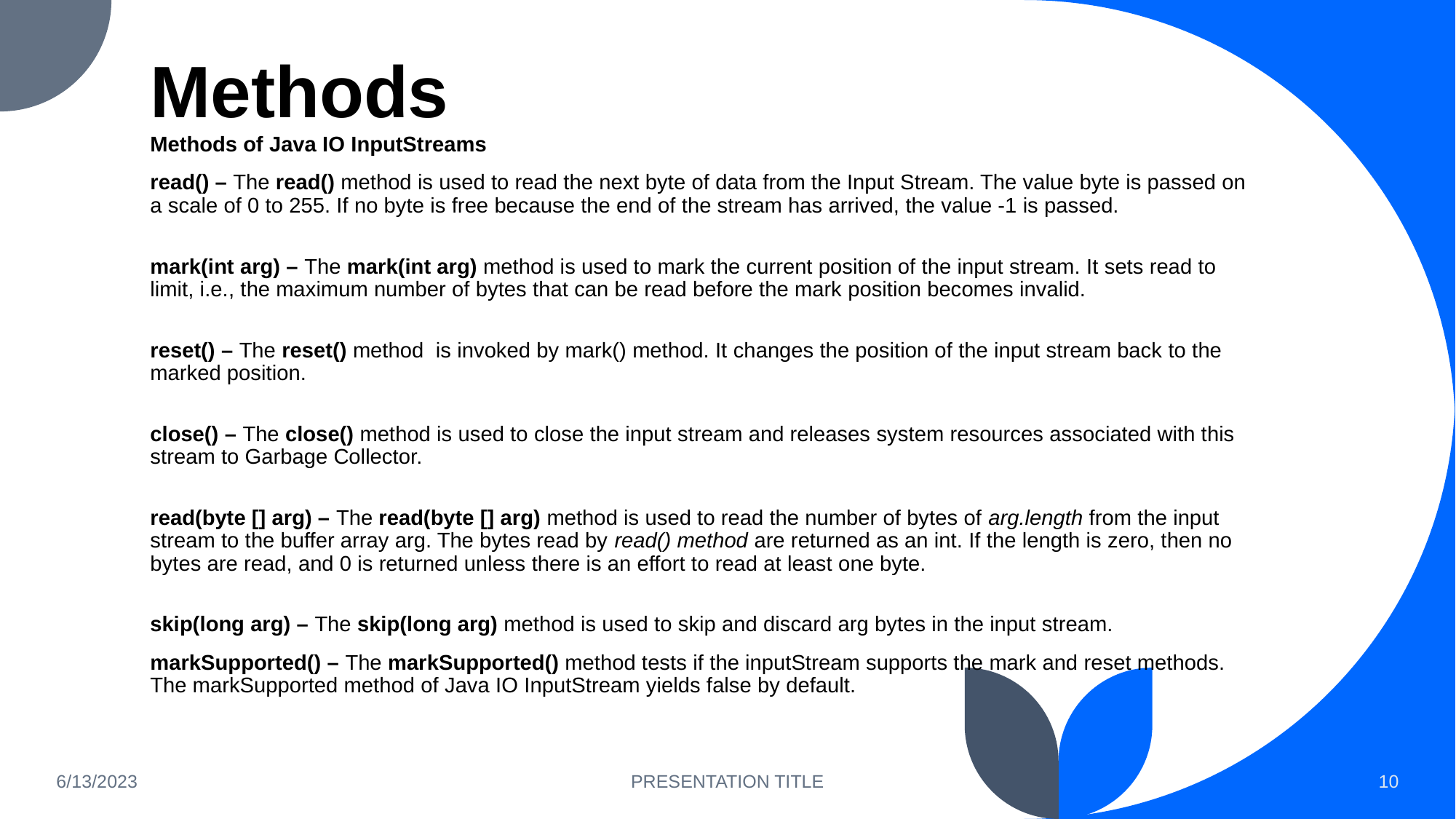

# Methods
Methods of Java IO InputStreams
read() – The read() method is used to read the next byte of data from the Input Stream. The value byte is passed on a scale of 0 to 255. If no byte is free because the end of the stream has arrived, the value -1 is passed.
mark(int arg) – The mark(int arg) method is used to mark the current position of the input stream. It sets read to limit, i.e., the maximum number of bytes that can be read before the mark position becomes invalid.
reset() – The reset() method  is invoked by mark() method. It changes the position of the input stream back to the marked position.
close() – The close() method is used to close the input stream and releases system resources associated with this stream to Garbage Collector.
read(byte [] arg) – The read(byte [] arg) method is used to read the number of bytes of arg.length from the input stream to the buffer array arg. The bytes read by read() method are returned as an int. If the length is zero, then no bytes are read, and 0 is returned unless there is an effort to read at least one byte.
skip(long arg) – The skip(long arg) method is used to skip and discard arg bytes in the input stream.
markSupported() – The markSupported() method tests if the inputStream supports the mark and reset methods. The markSupported method of Java IO InputStream yields false by default.

6/13/2023
PRESENTATION TITLE
10